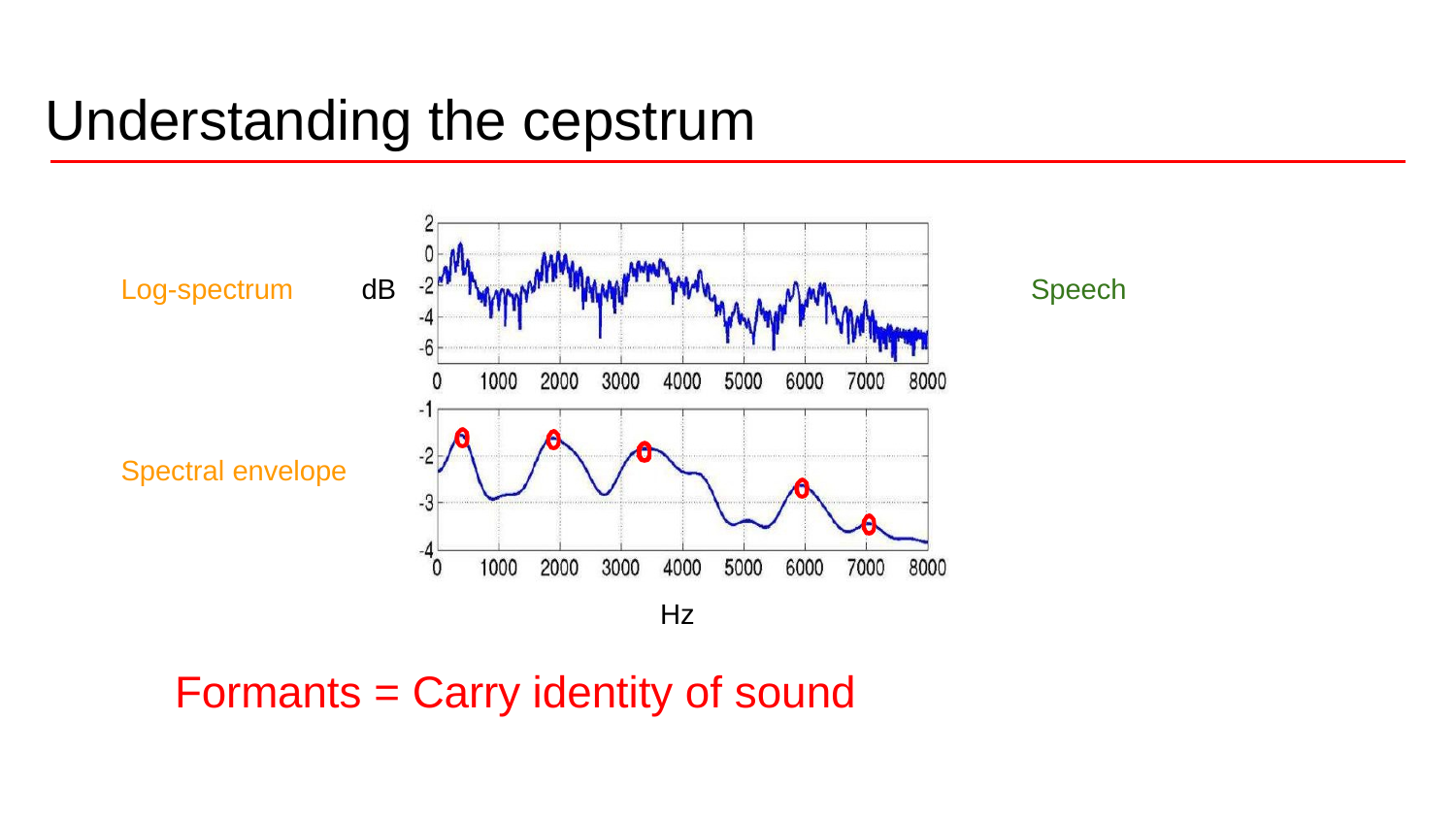

# Understanding the cepstrum

Log-spectrum
Speech
dB

Spectral envelope

Hz
Formants = Carry identity of sound